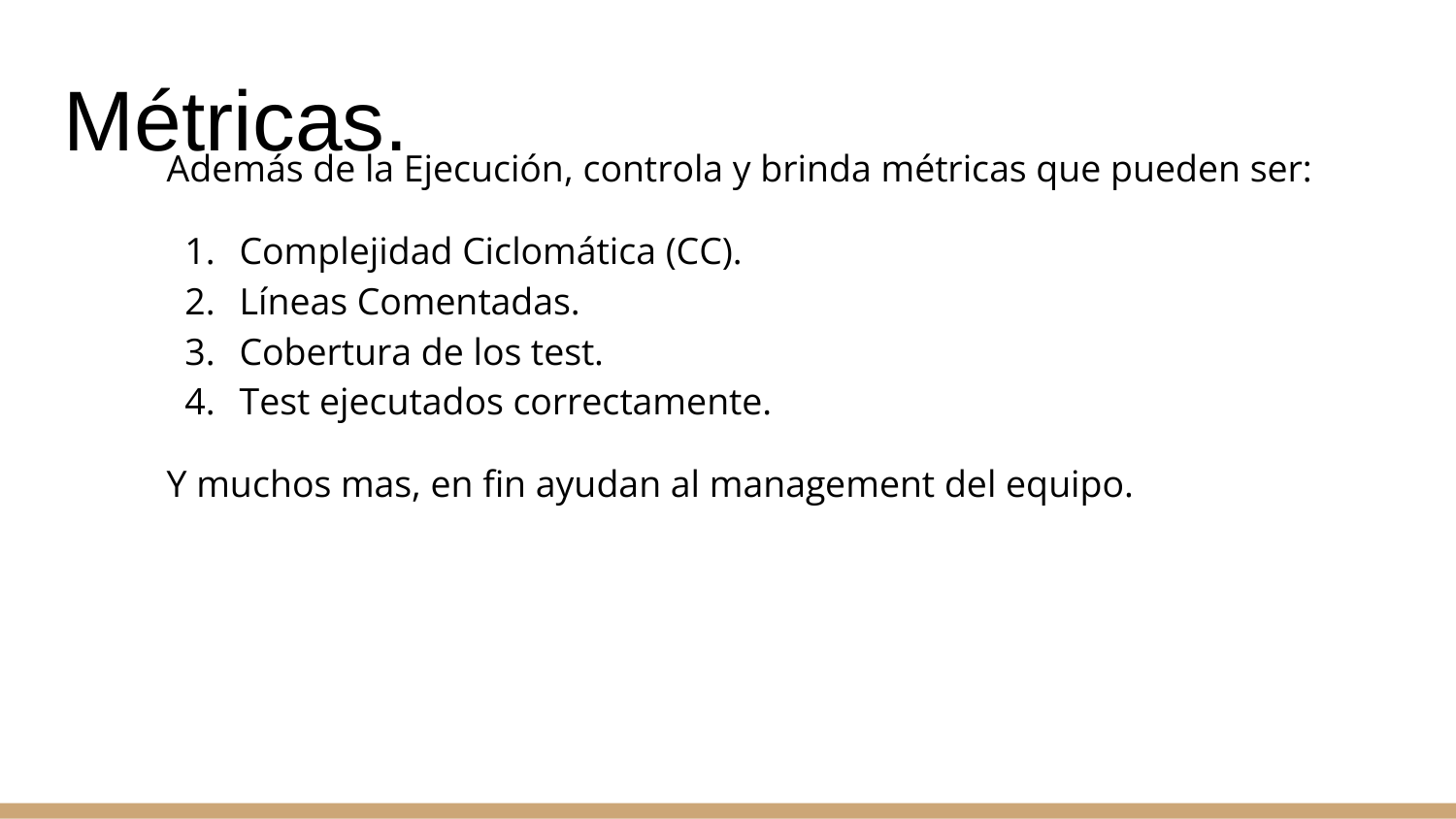

Métricas.
Además de la Ejecución, controla y brinda métricas que pueden ser:
Complejidad Ciclomática (CC).
Líneas Comentadas.
Cobertura de los test.
Test ejecutados correctamente.
Y muchos mas, en fin ayudan al management del equipo.